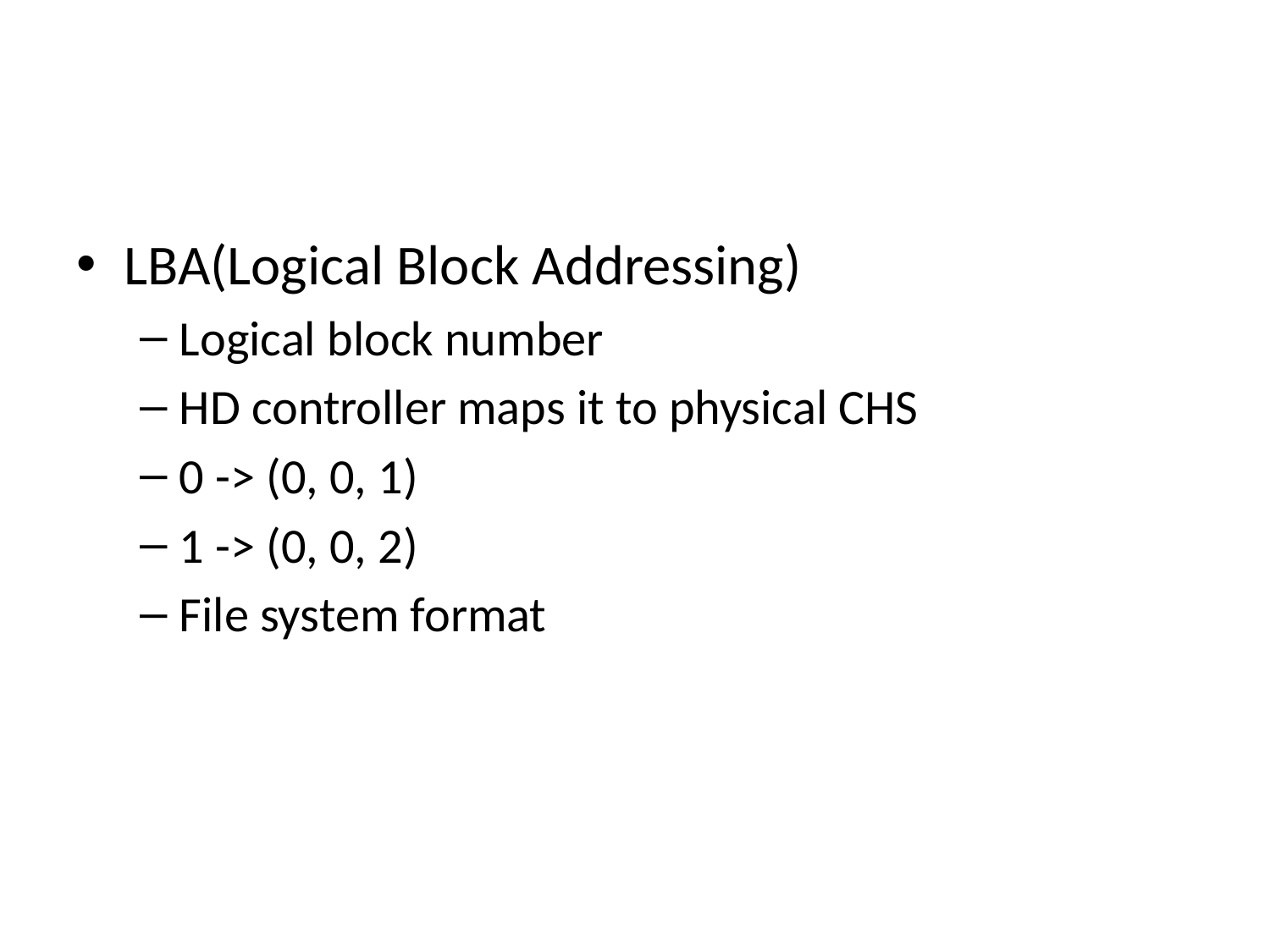

#
LBA(Logical Block Addressing)
Logical block number
HD controller maps it to physical CHS
0 -> (0, 0, 1)
1 -> (0, 0, 2)
File system format